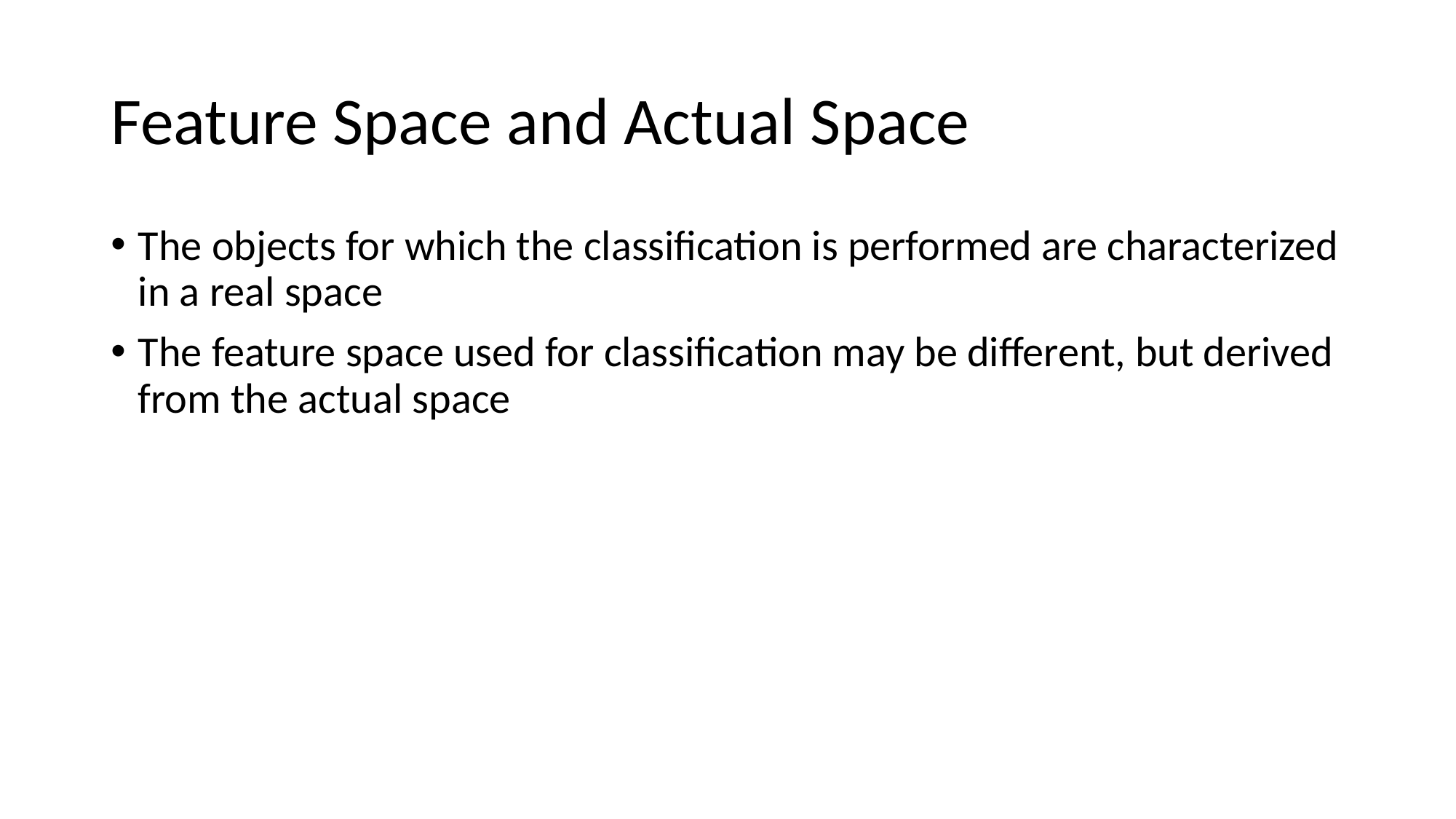

# Feature Space and Actual Space
The objects for which the classification is performed are characterized in a real space
The feature space used for classification may be different, but derived from the actual space